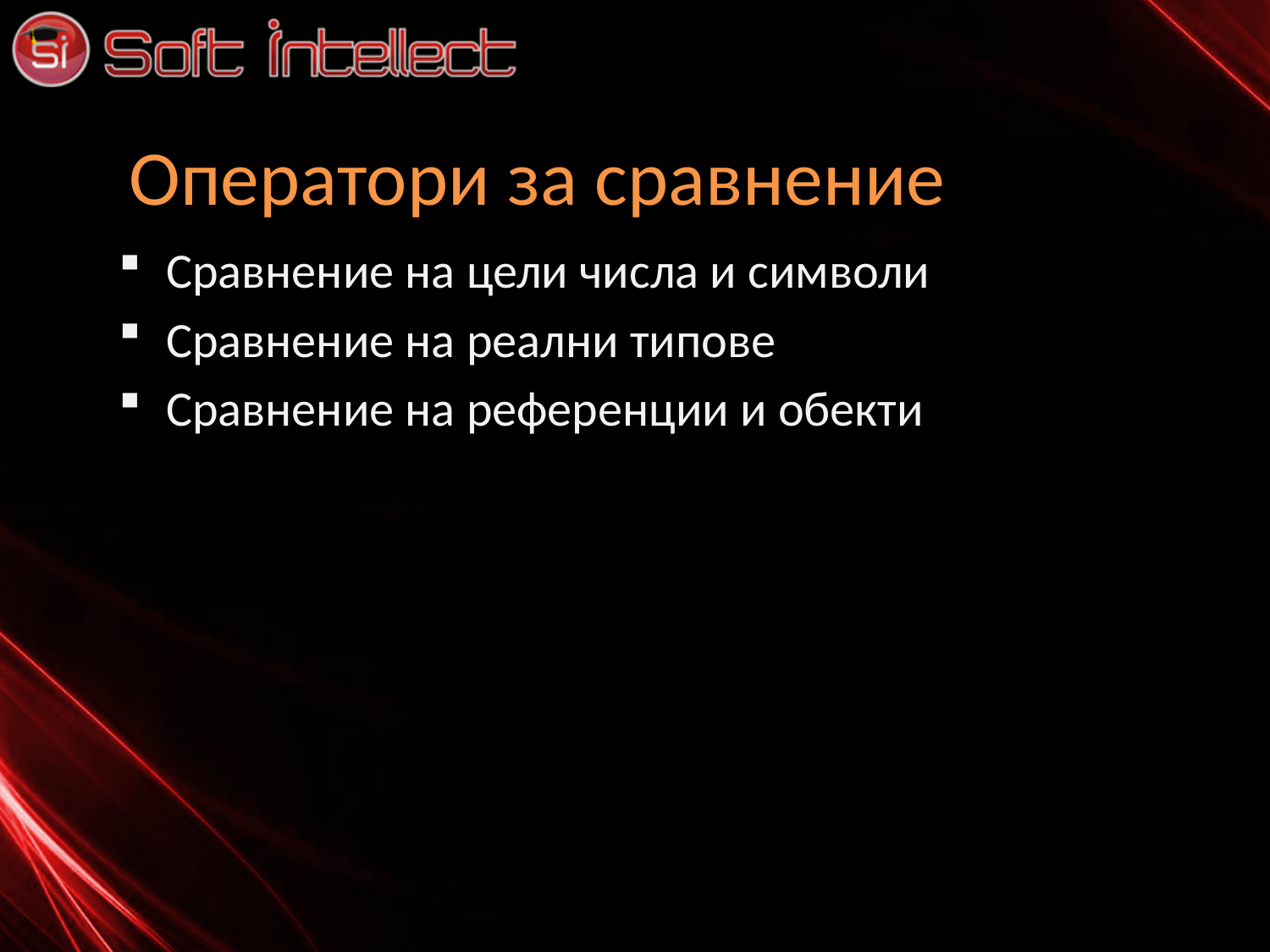

# Оператори за сравнение
Сравнение на цели числа и символи
Сравнение на реални типове
Сравнение на референции и обекти